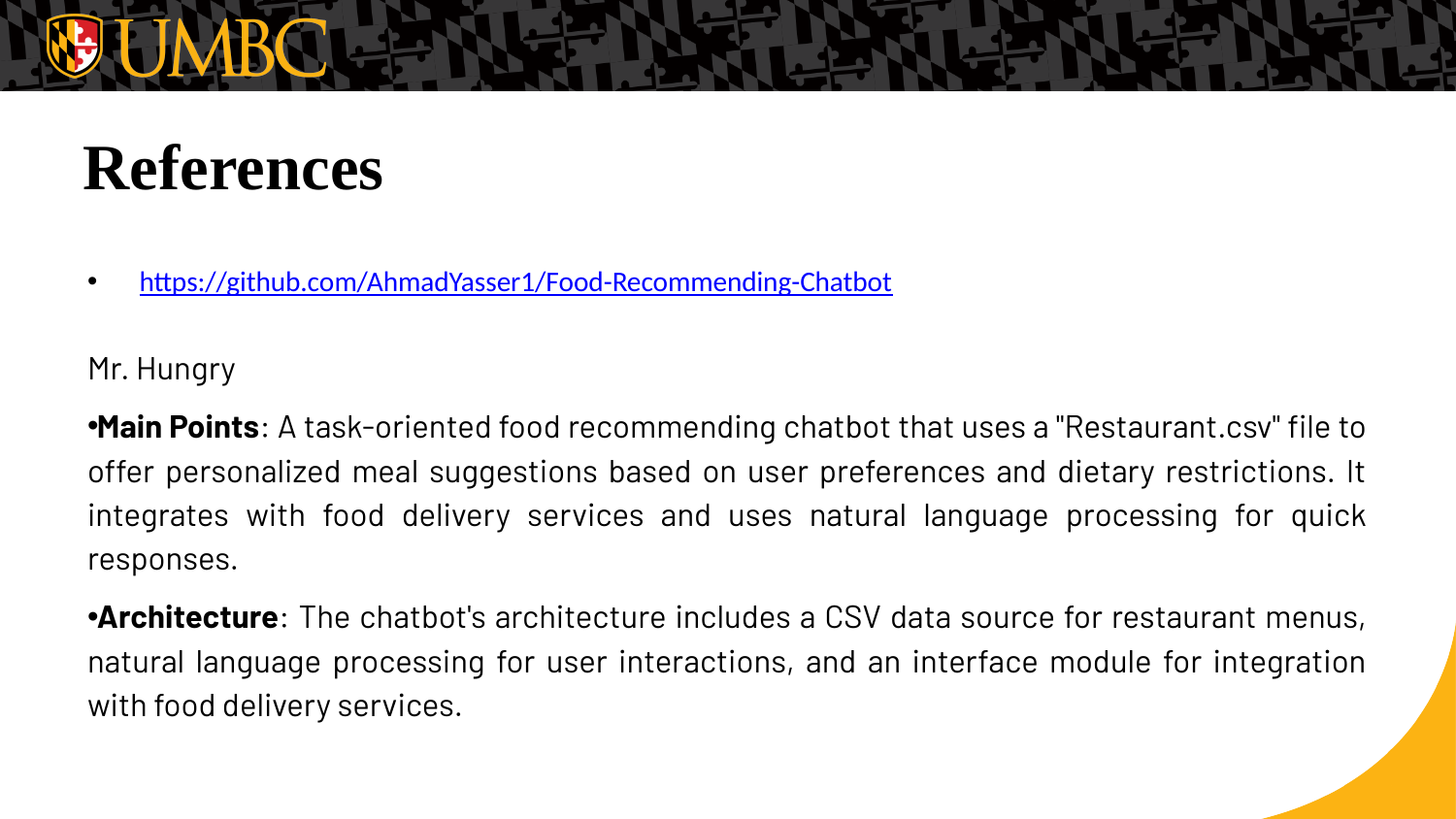

# References
https://github.com/AhmadYasser1/Food-Recommending-Chatbot

Mr. Hungry
Main Points: A task-oriented food recommending chatbot that uses a "Restaurant.csv" file to offer personalized meal suggestions based on user preferences and dietary restrictions. It integrates with food delivery services and uses natural language processing for quick responses.
Architecture: The chatbot's architecture includes a CSV data source for restaurant menus, natural language processing for user interactions, and an interface module for integration with food delivery services.